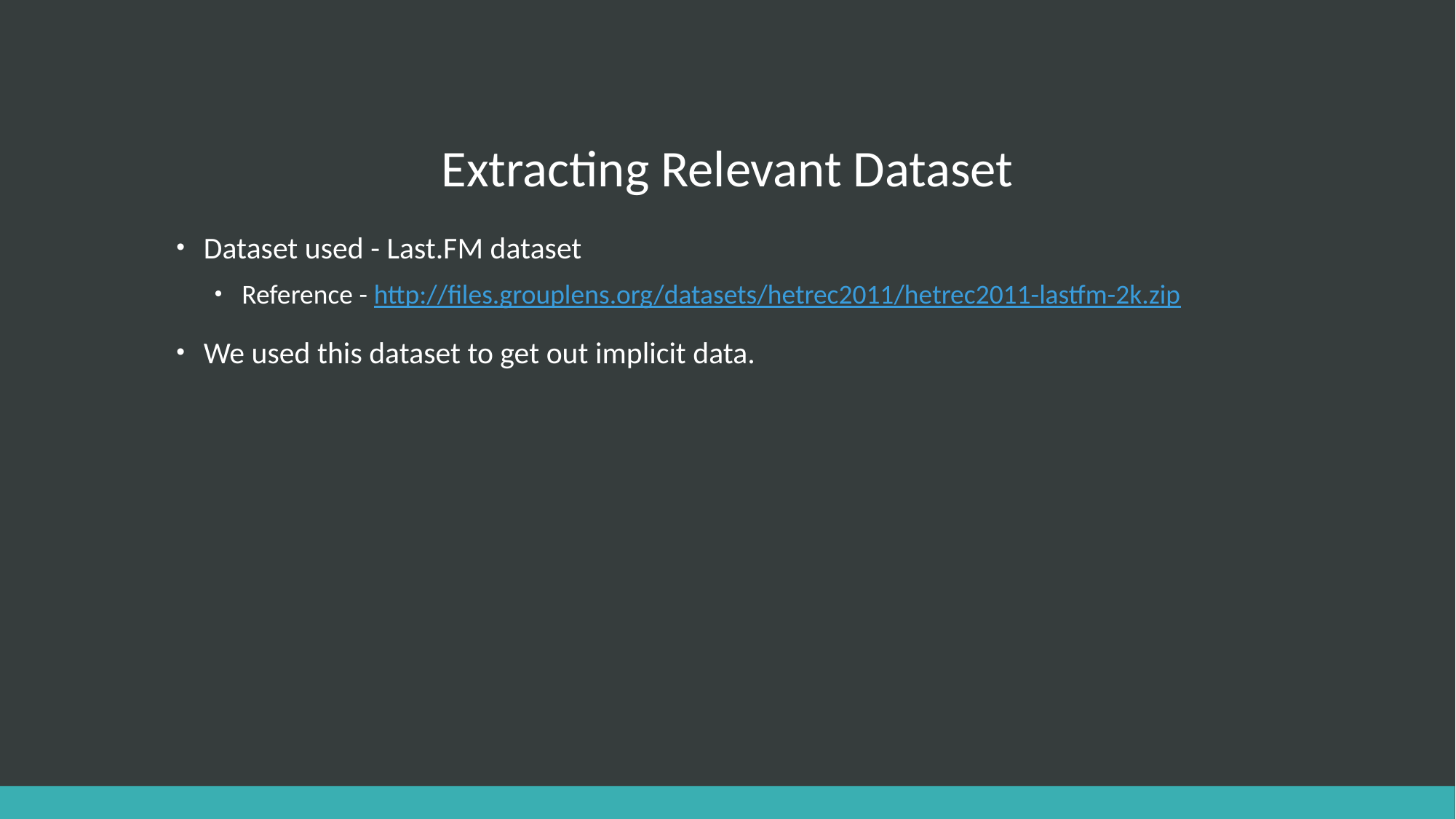

# Extracting Relevant Dataset
Dataset used - Last.FM dataset
Reference - http://files.grouplens.org/datasets/hetrec2011/hetrec2011-lastfm-2k.zip
We used this dataset to get out implicit data.